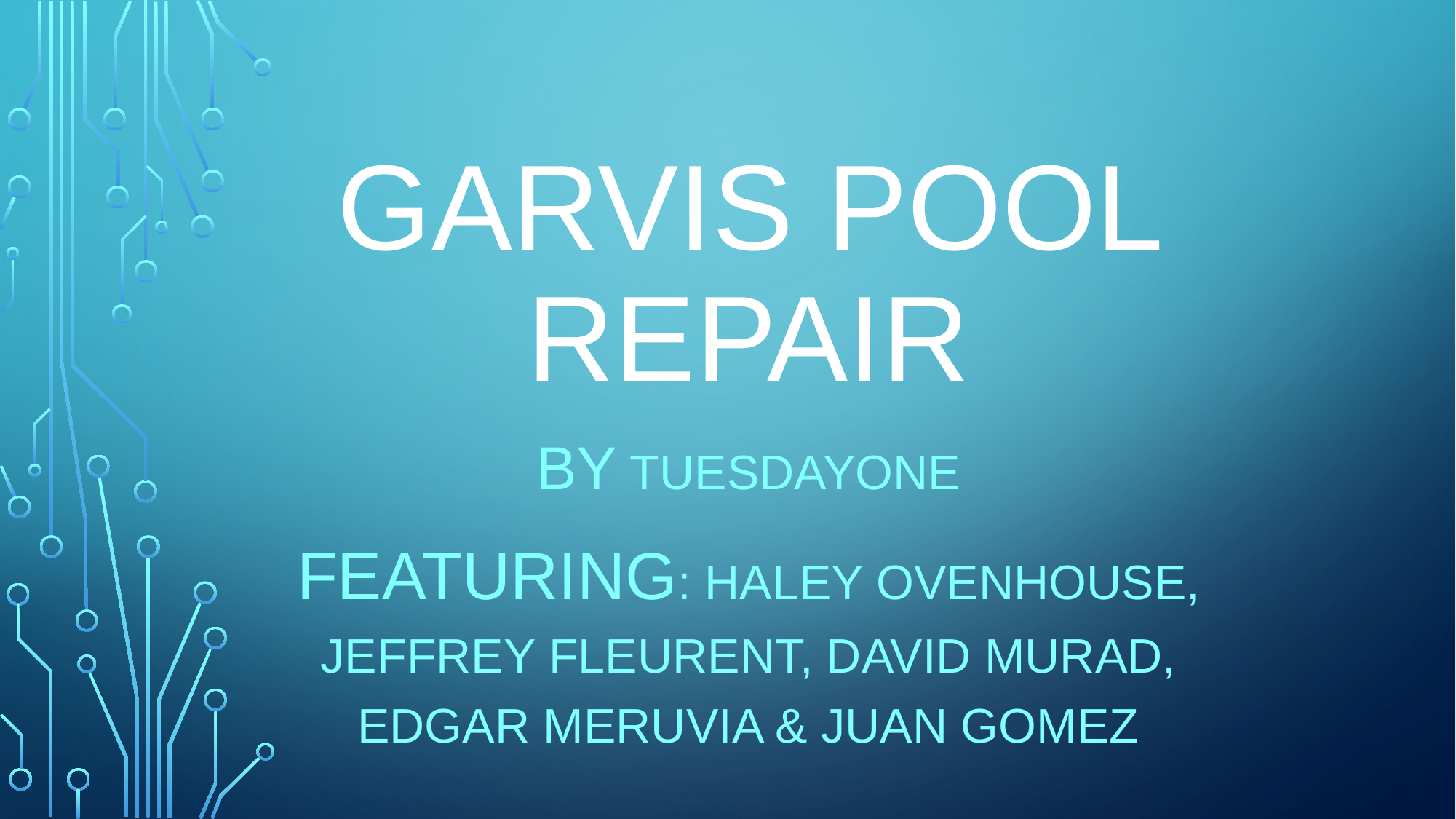

# Garvis Pool repair
By tuesdayone
Featuring: Haley ovenhouse, Jeffrey fleurent, david murad, edgar meruvia & juan gomez